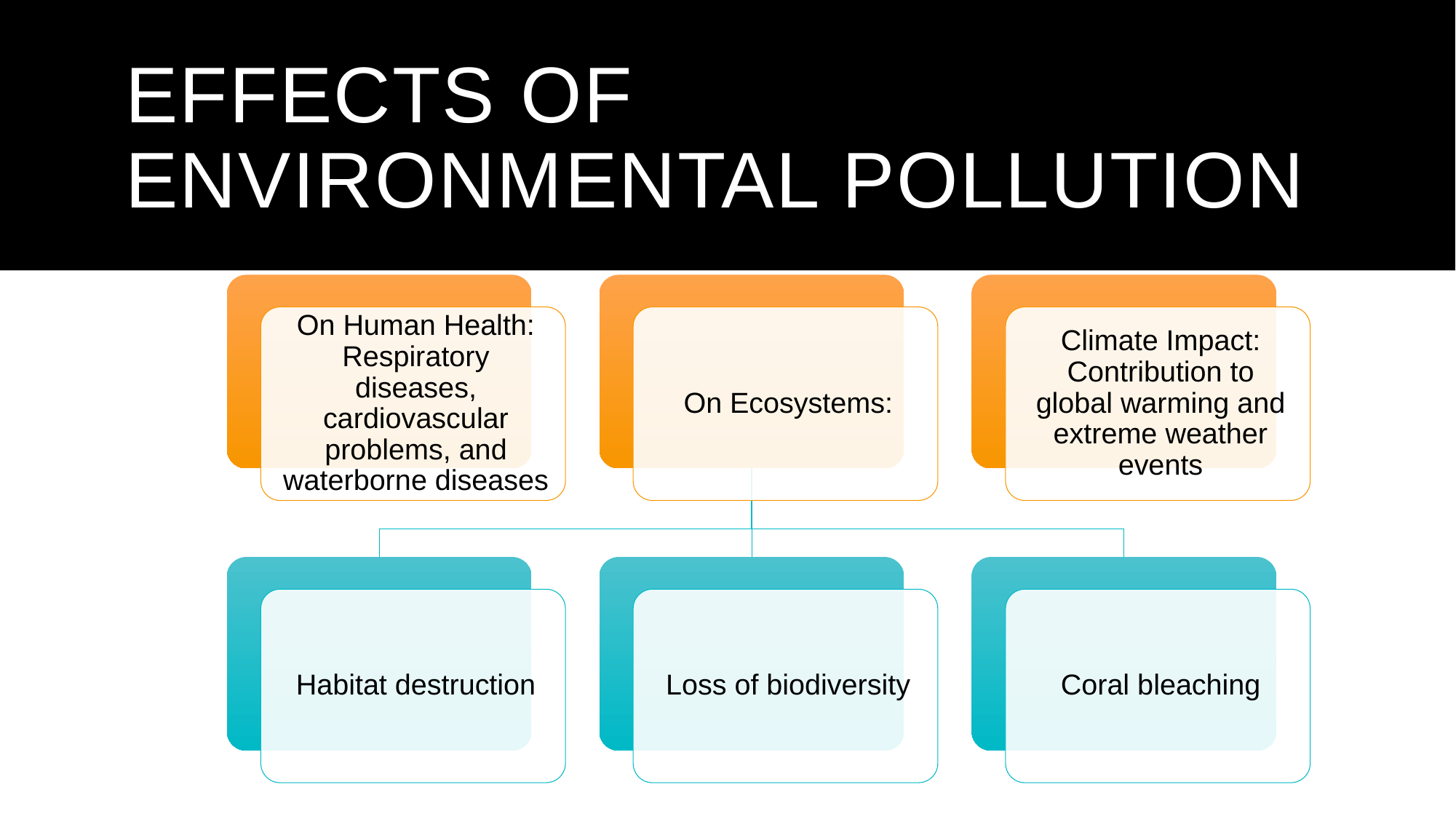

# Effects of Environmental Pollution
On Human Health: Respiratory diseases, cardiovascular problems, and waterborne diseases
On Ecosystems:
Habitat destruction
Loss of biodiversity
Coral bleaching
Climate Impact: Contribution to global warming and extreme weather events